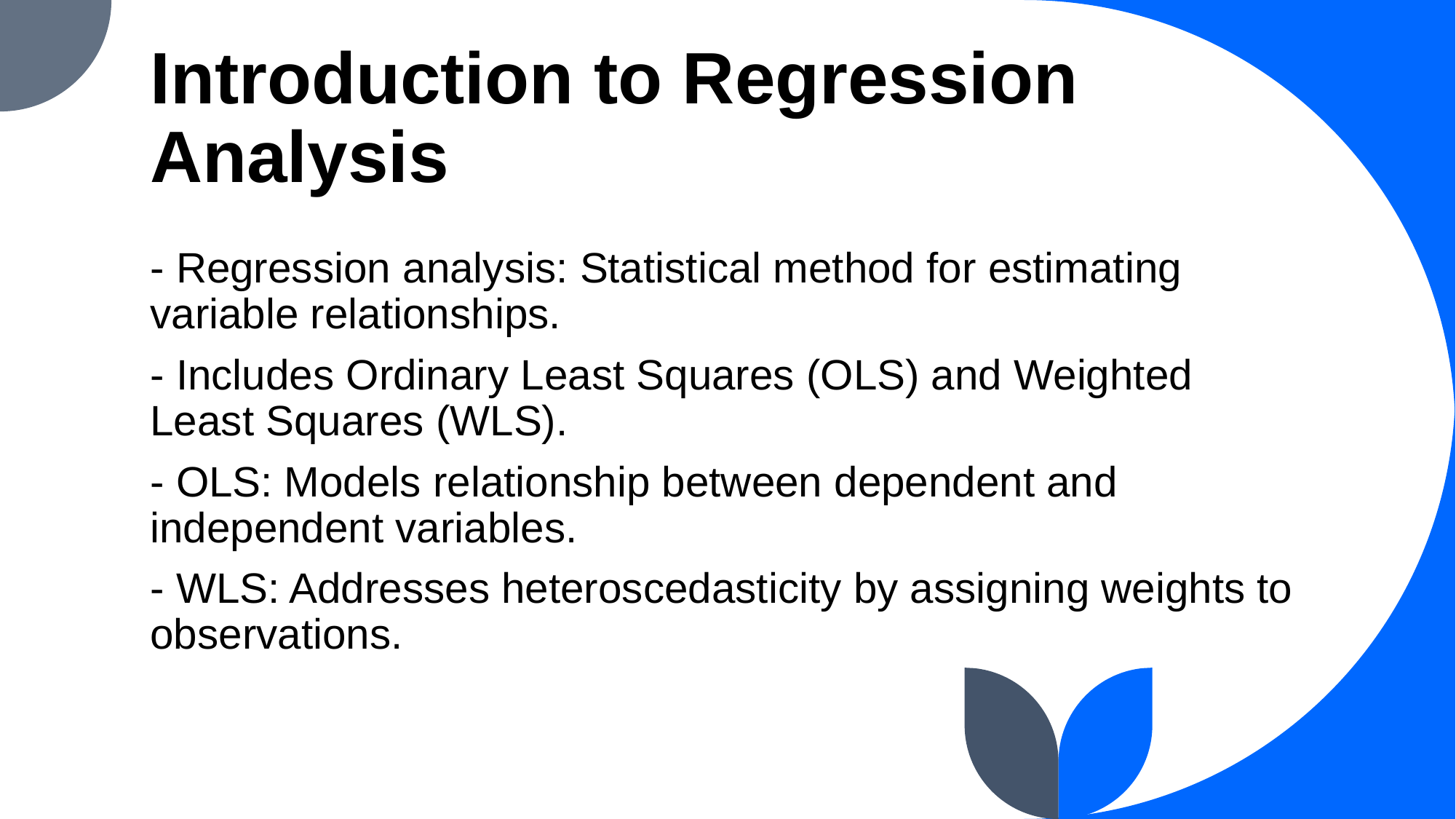

# Introduction to Regression Analysis
- Regression analysis: Statistical method for estimating variable relationships.
- Includes Ordinary Least Squares (OLS) and Weighted Least Squares (WLS).
- OLS: Models relationship between dependent and independent variables.
- WLS: Addresses heteroscedasticity by assigning weights to observations.